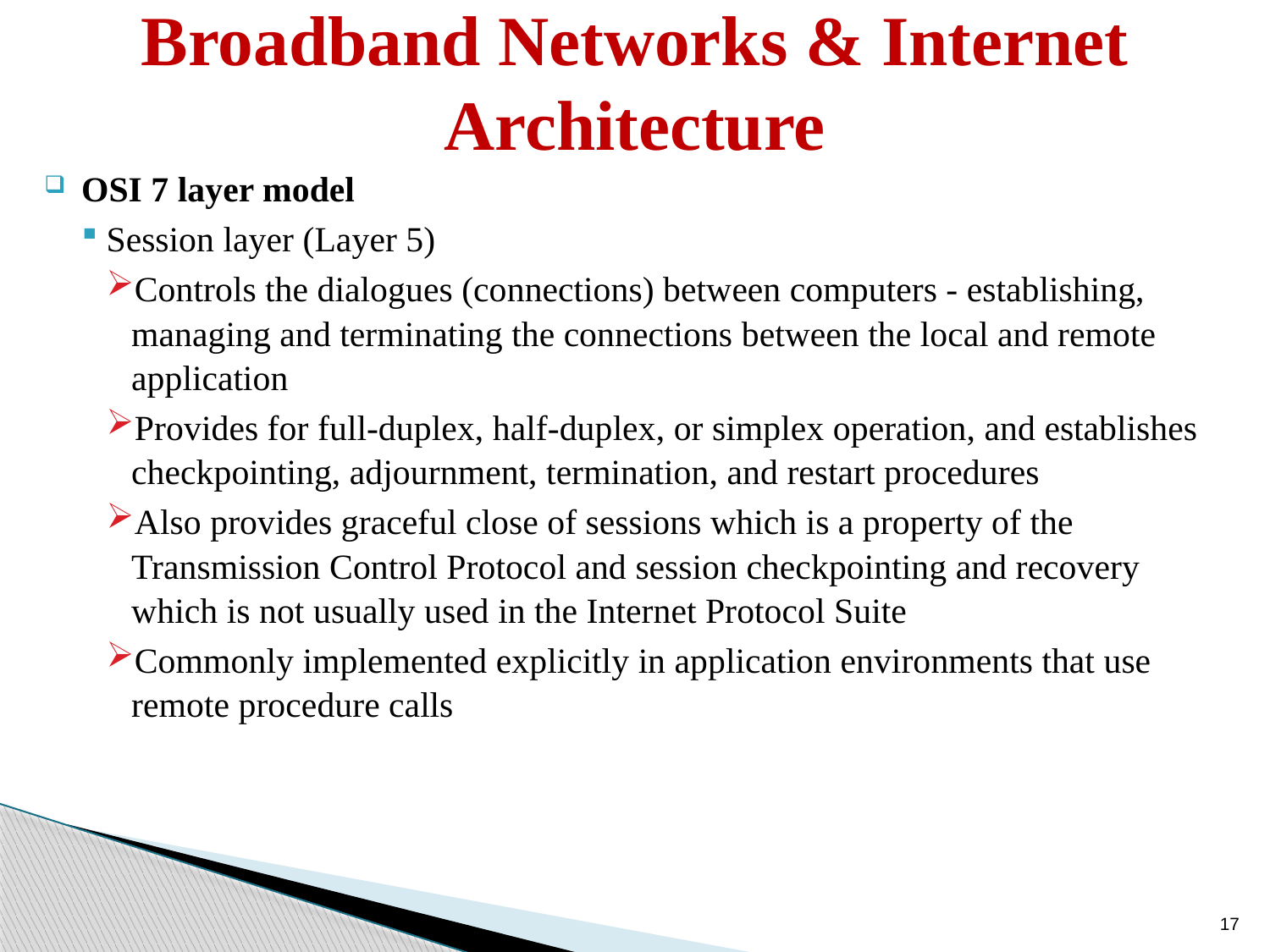

# Broadband Networks & Internet Architecture
OSI 7 layer model
Session layer (Layer 5)
Controls the dialogues (connections) between computers - establishing, managing and terminating the connections between the local and remote application
Provides for full-duplex, half-duplex, or simplex operation, and establishes checkpointing, adjournment, termination, and restart procedures
Also provides graceful close of sessions which is a property of the Transmission Control Protocol and session checkpointing and recovery which is not usually used in the Internet Protocol Suite
Commonly implemented explicitly in application environments that use remote procedure calls
17